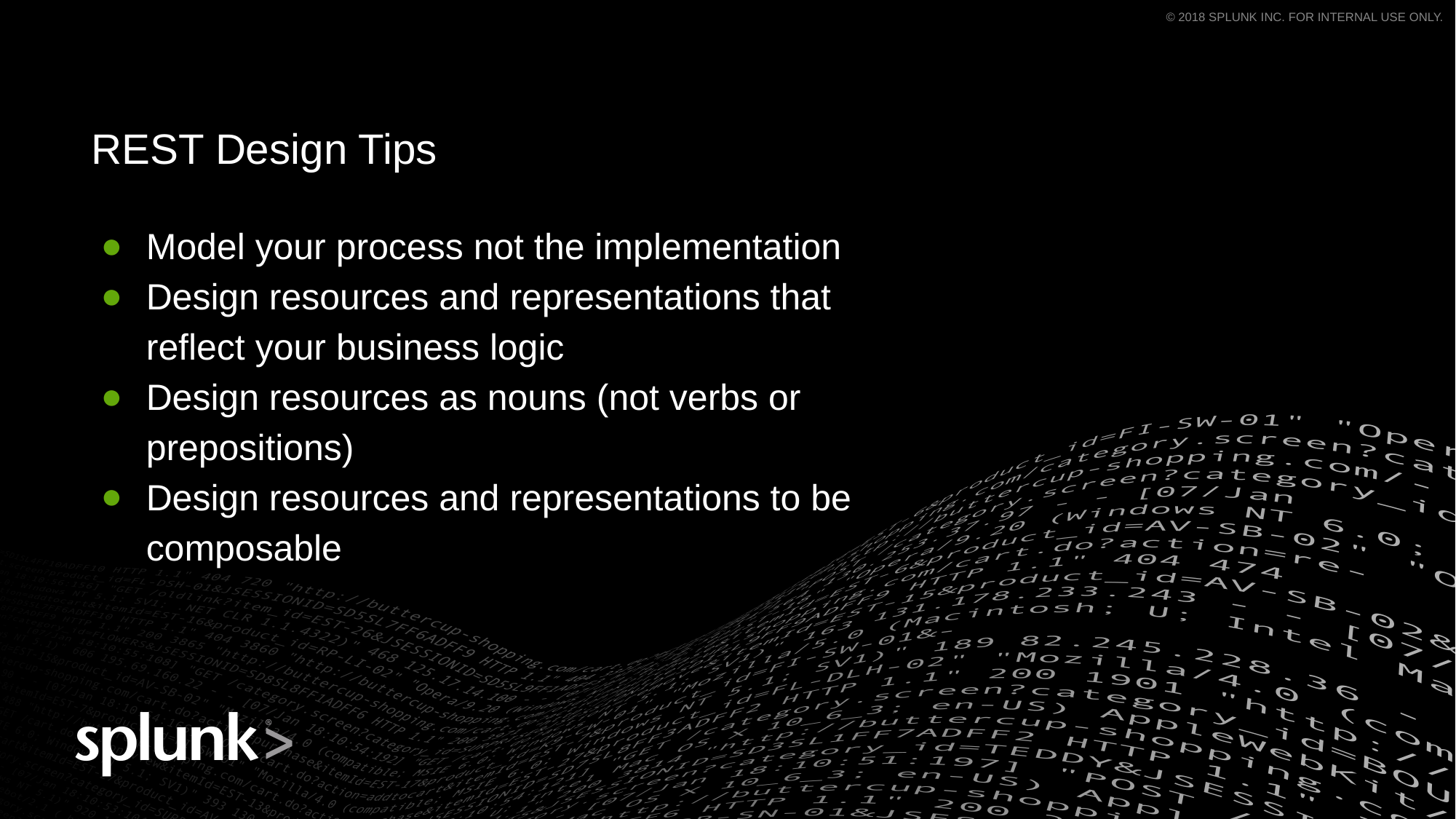

REST Design Tips

Model your process not the implementation
Design resources and representations that reflect your business logic
Design resources as nouns (not verbs or prepositions)
Design resources and representations to be composable